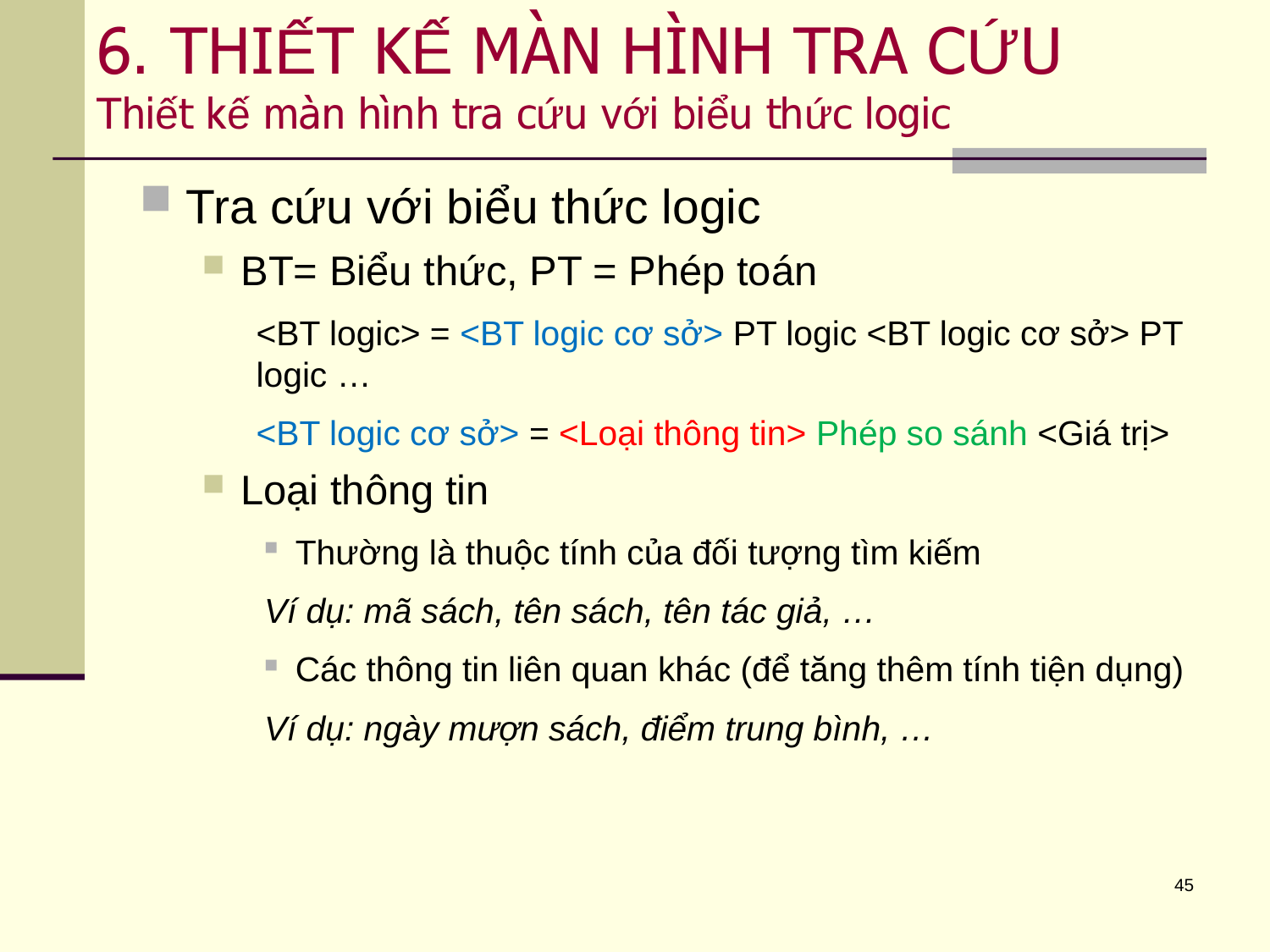

# 6. THIẾT KẾ MÀN HÌNH TRA CỨU Thiết kế màn hình tra cứu với biểu thức logic
Tra cứu với biểu thức logic
BT= Biểu thức, PT = Phép toán
<BT logic> = <BT logic cơ sở> PT logic <BT logic cơ sở> PT logic …
<BT logic cơ sở> = <Loại thông tin> Phép so sánh <Giá trị>
Loại thông tin
Thường là thuộc tính của đối tượng tìm kiếm
Ví dụ: mã sách, tên sách, tên tác giả, …
Các thông tin liên quan khác (để tăng thêm tính tiện dụng)
Ví dụ: ngày mượn sách, điểm trung bình, …
45